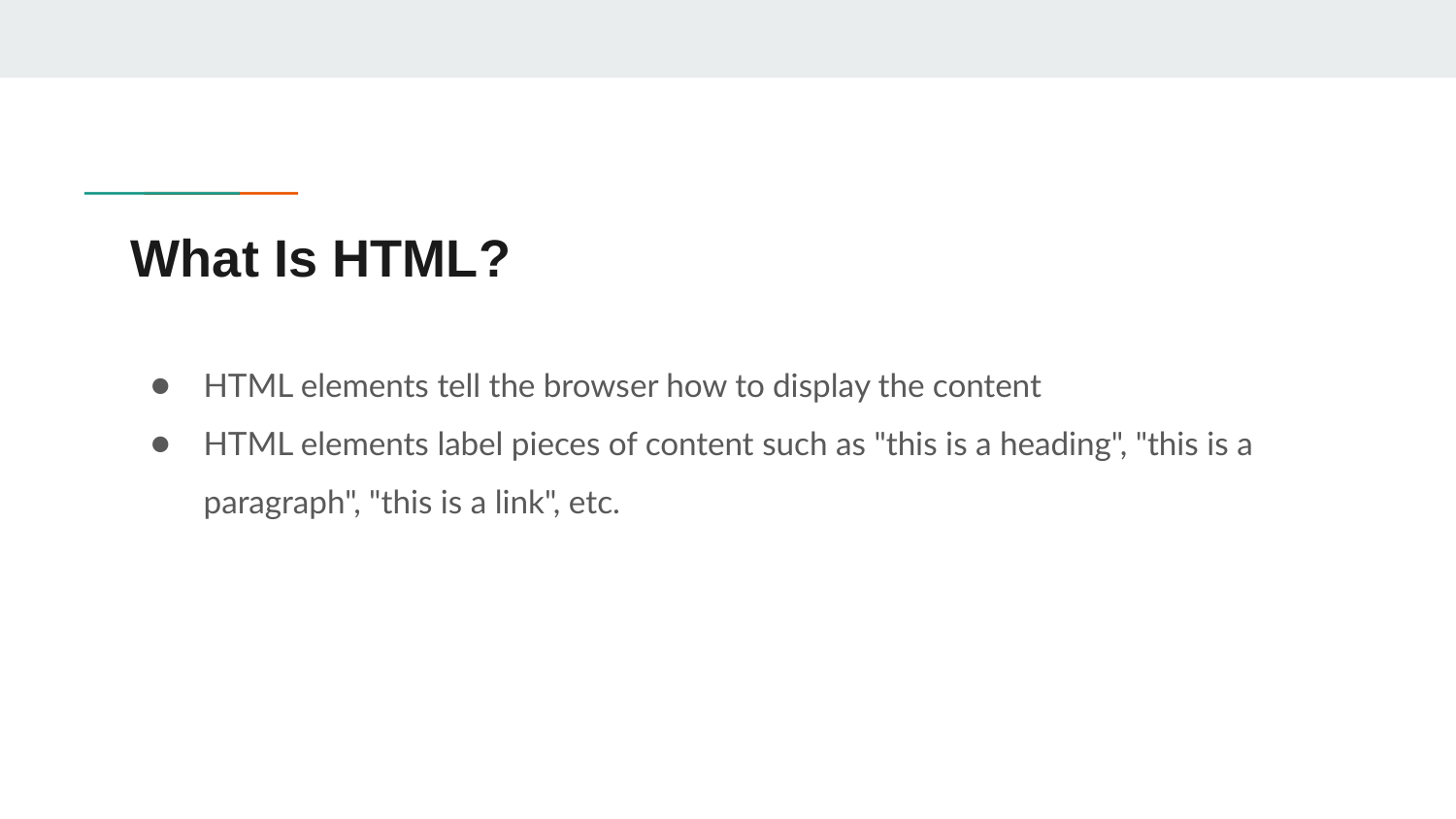

# What Is HTML?
HTML elements tell the browser how to display the content
HTML elements label pieces of content such as "this is a heading", "this is a paragraph", "this is a link", etc.